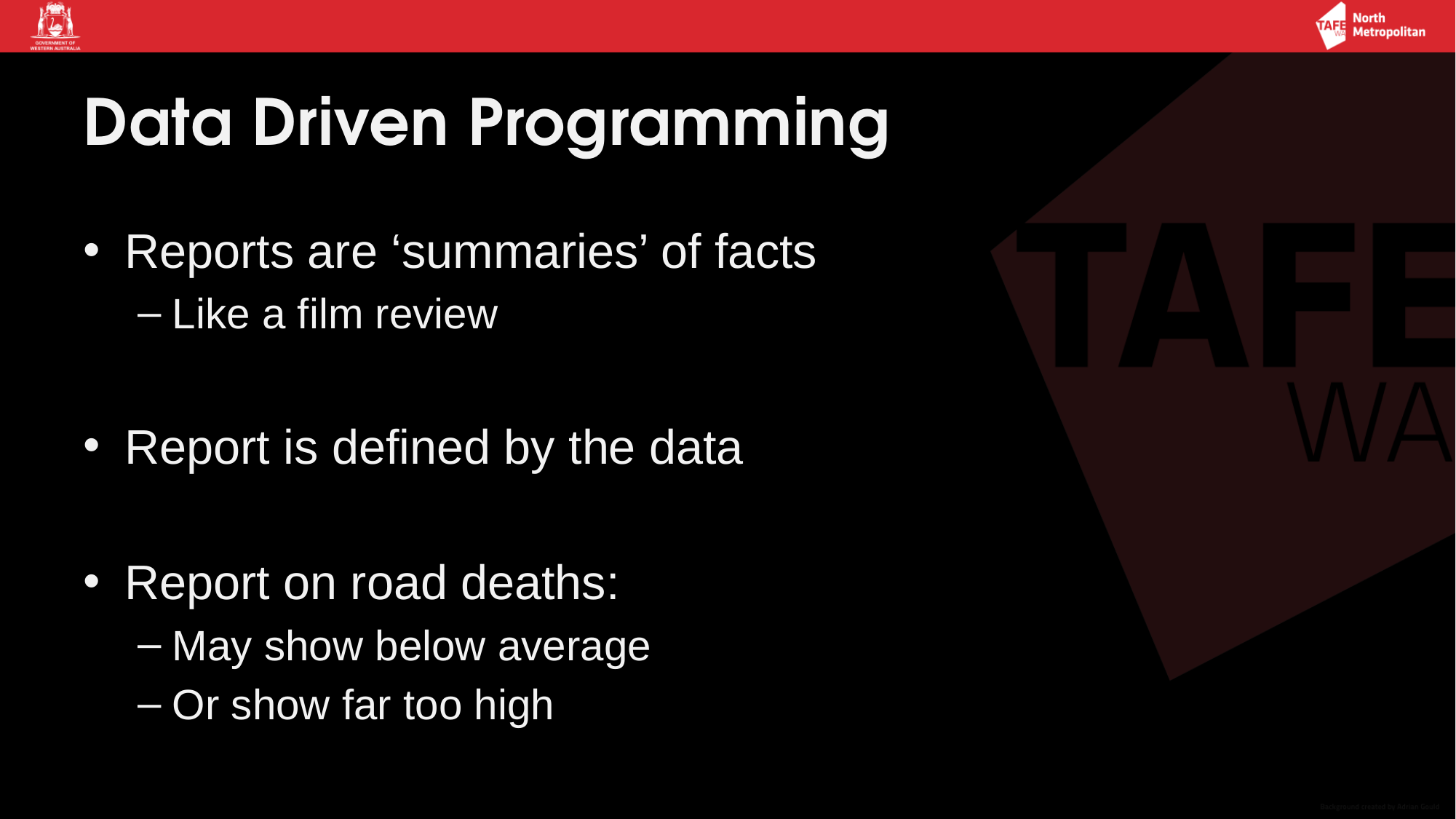

# Data Driven Programming
Reports are ‘summaries’ of facts
Like a film review

Report is defined by the data

Report on road deaths:
May show below average
Or show far too high